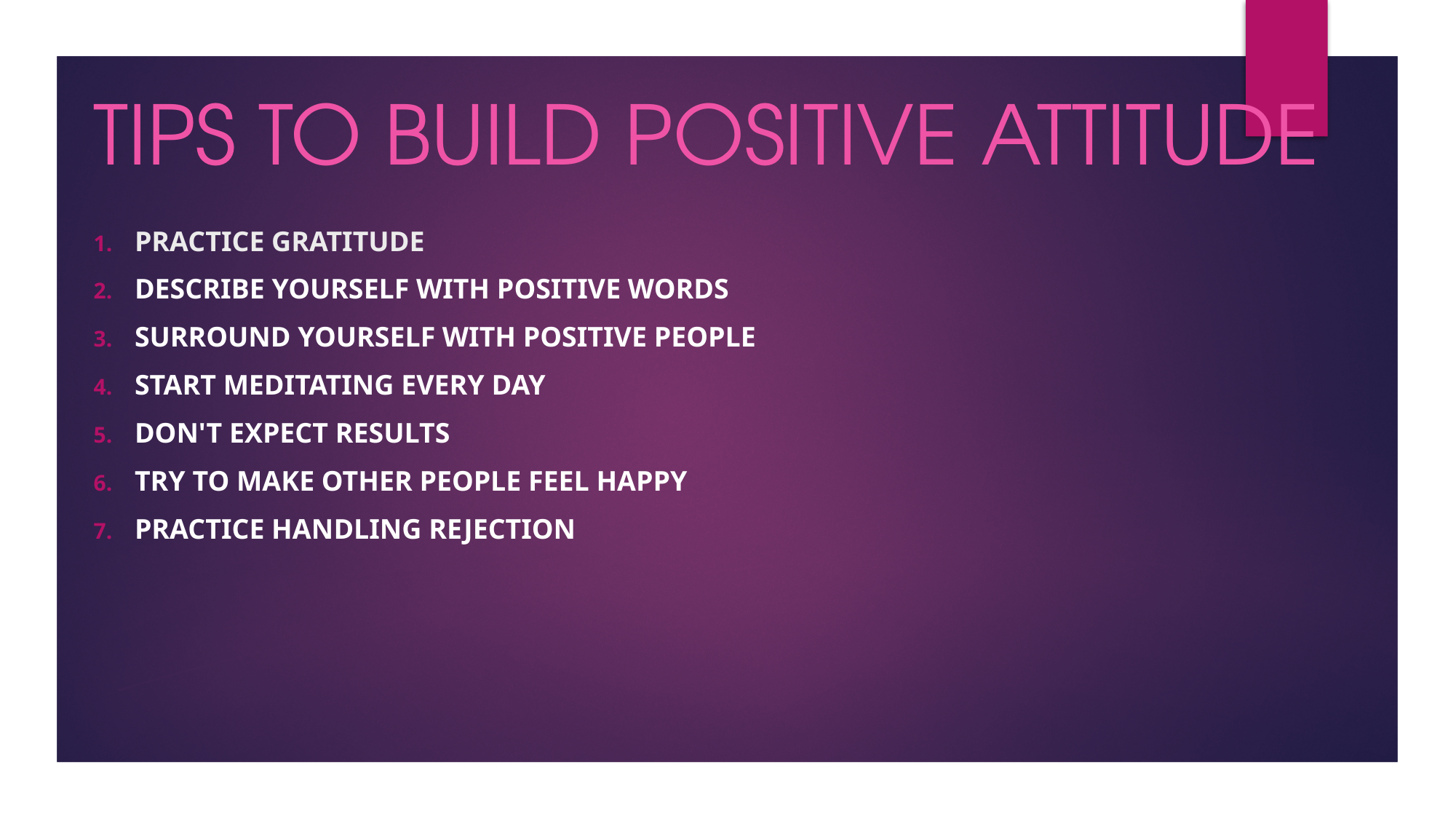

# TIPS TO BUILD POSITIVE ATTITUDE
Practice gratitude
Describe yourself with positive words
Surround yourself with positive people
Start meditating every day
Don't expect results
Try to make other people feel happy
Practice handling rejection